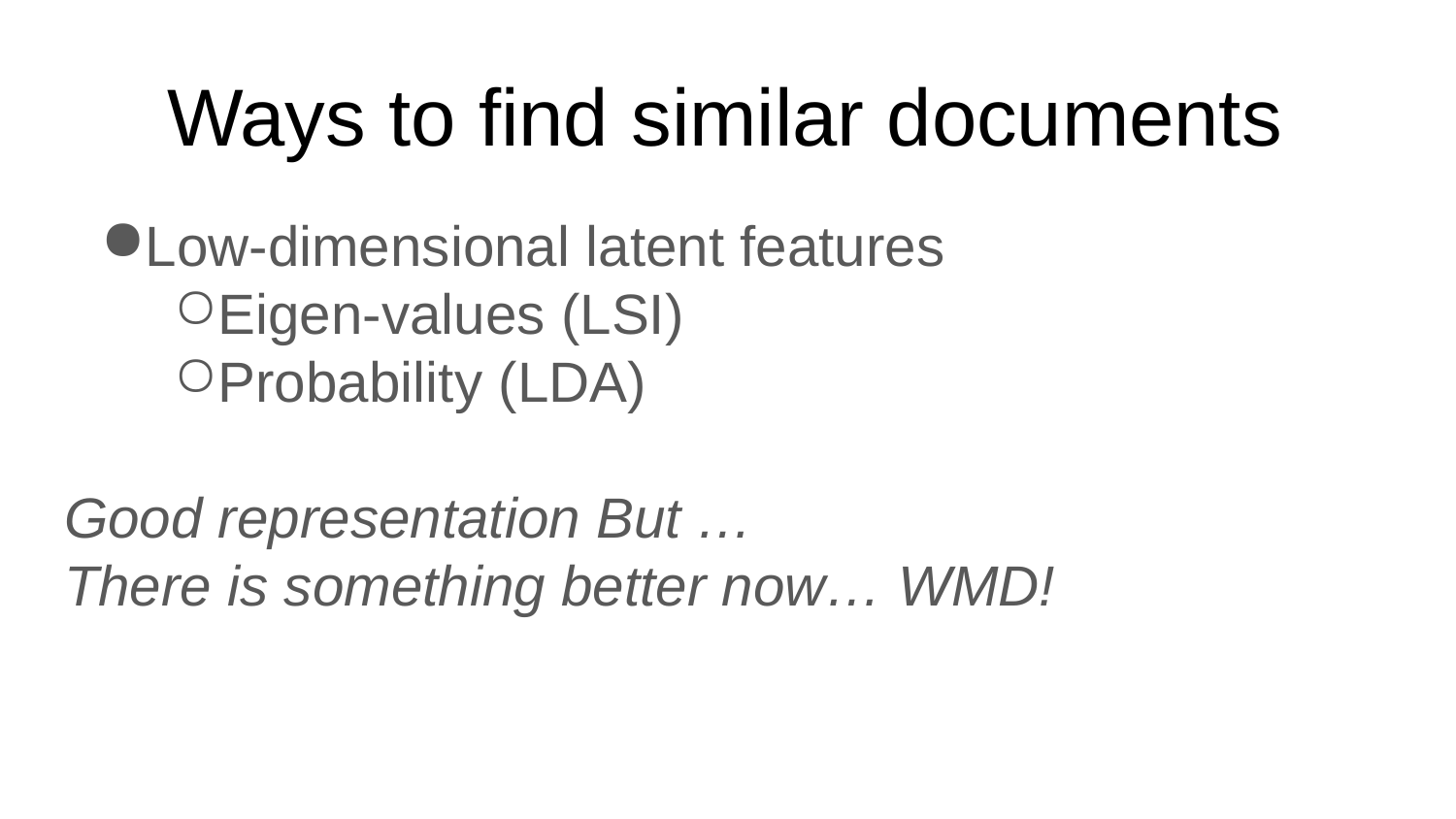

# Ways to find similar documents
Low-dimensional latent features
Eigen-values (LSI)
Probability (LDA)

Good representation But …
There is something better now… WMD!